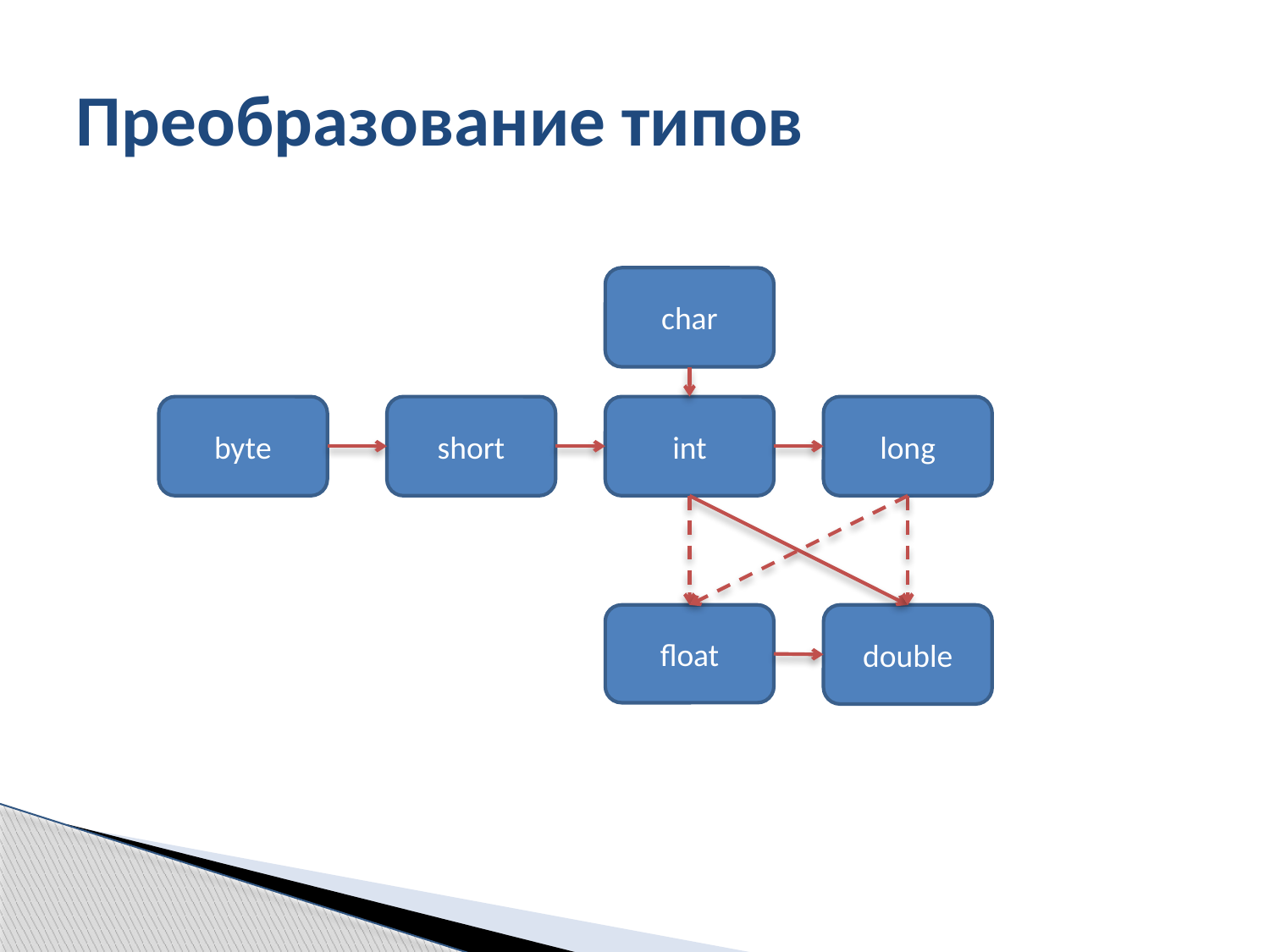

# Преобразование типов
char
byte
short
int
long
float
double